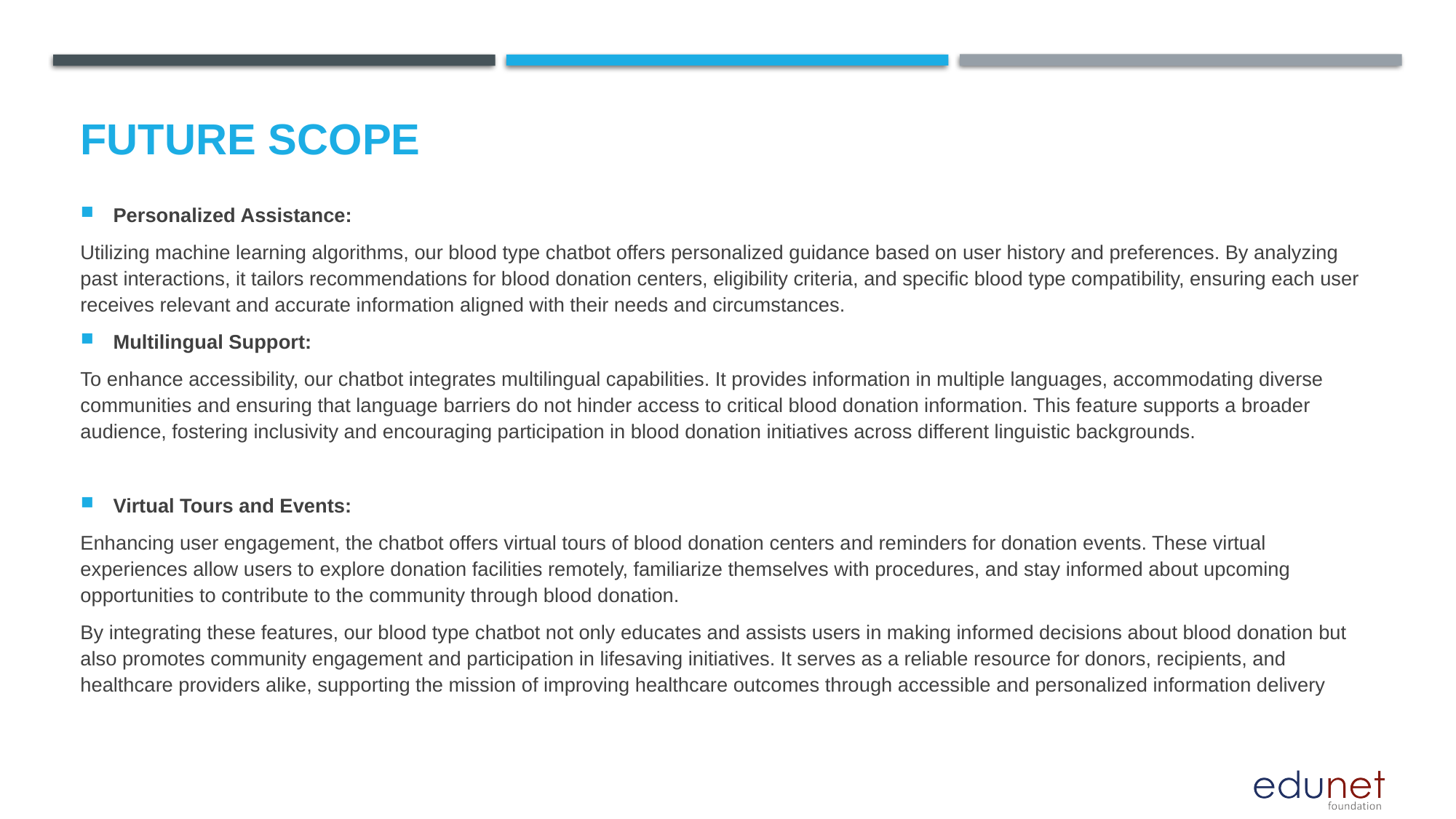

Future scope

Personalized Assistance:
Utilizing machine learning algorithms, our blood type chatbot offers personalized guidance based on user history and preferences. By analyzing past interactions, it tailors recommendations for blood donation centers, eligibility criteria, and specific blood type compatibility, ensuring each user receives relevant and accurate information aligned with their needs and circumstances.
Multilingual Support:
To enhance accessibility, our chatbot integrates multilingual capabilities. It provides information in multiple languages, accommodating diverse communities and ensuring that language barriers do not hinder access to critical blood donation information. This feature supports a broader audience, fostering inclusivity and encouraging participation in blood donation initiatives across different linguistic backgrounds.

Virtual Tours and Events:
Enhancing user engagement, the chatbot offers virtual tours of blood donation centers and reminders for donation events. These virtual experiences allow users to explore donation facilities remotely, familiarize themselves with procedures, and stay informed about upcoming opportunities to contribute to the community through blood donation.
By integrating these features, our blood type chatbot not only educates and assists users in making informed decisions about blood donation but also promotes community engagement and participation in lifesaving initiatives. It serves as a reliable resource for donors, recipients, and healthcare providers alike, supporting the mission of improving healthcare outcomes through accessible and personalized information delivery